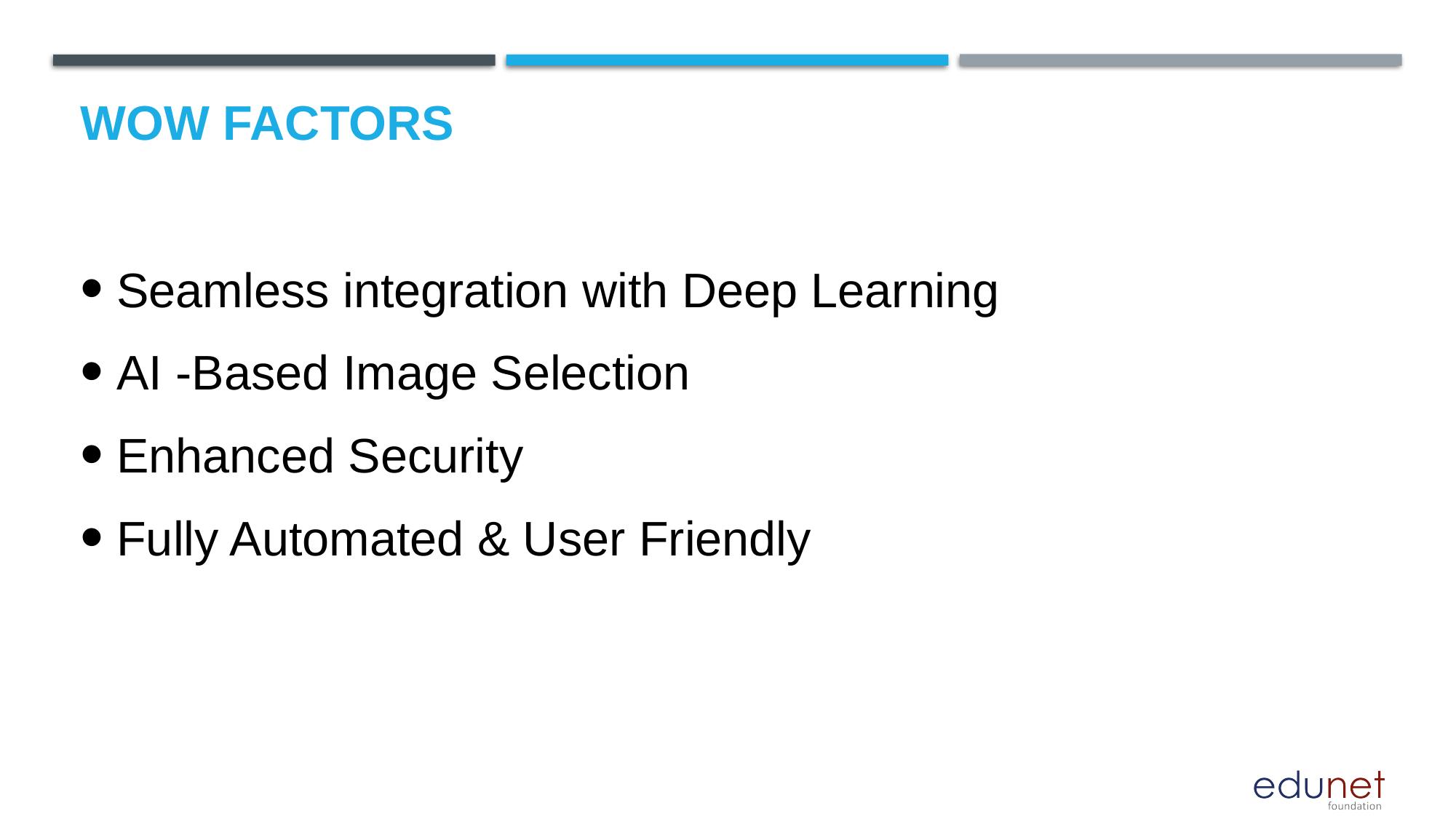

# Wow factors

Seamless integration with Deep Learning
AI -Based Image Selection
Enhanced Security
Fully Automated & User Friendly